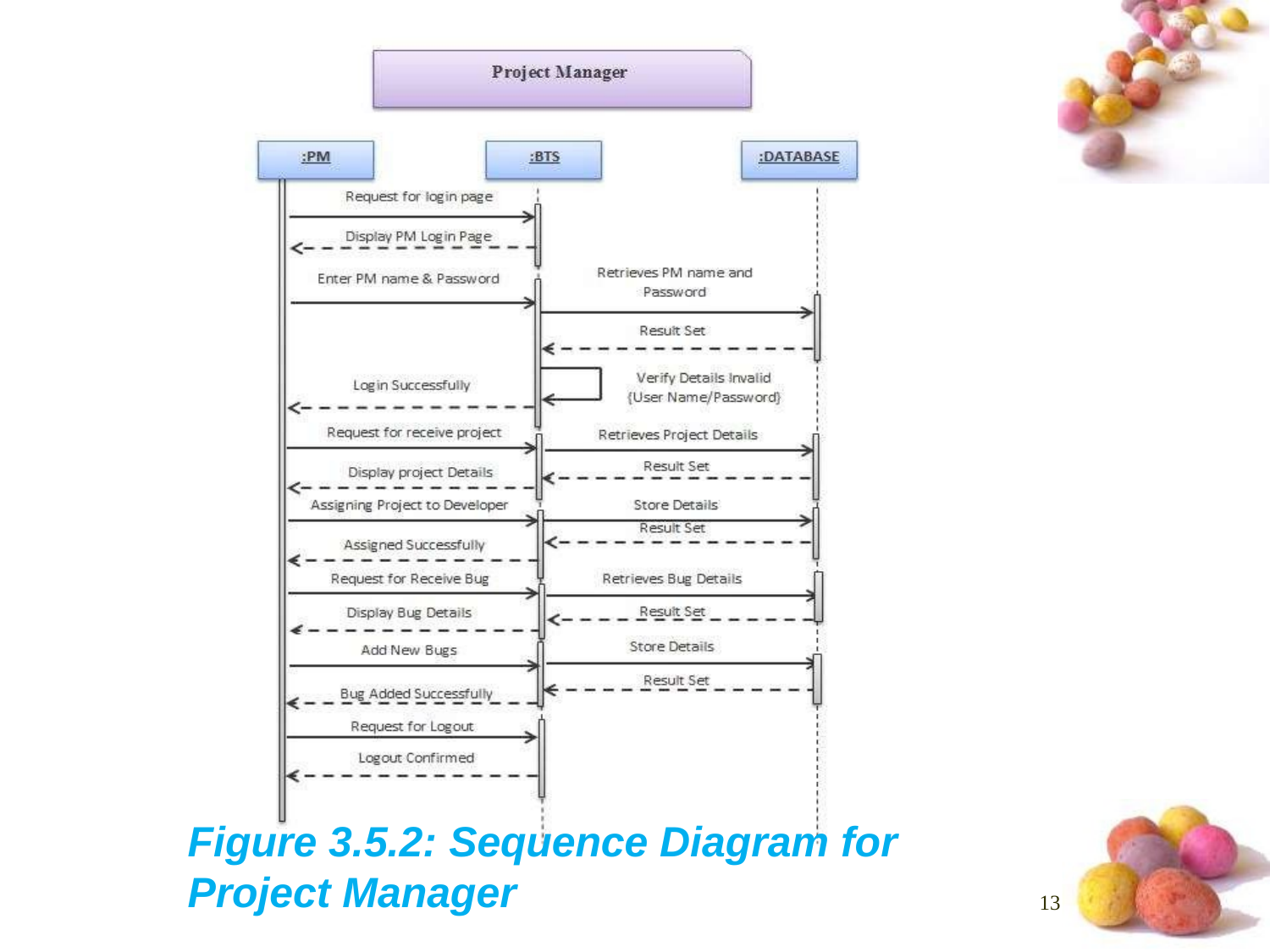

Figure 3.5.2: Sequence Diagram for Project Manager

13